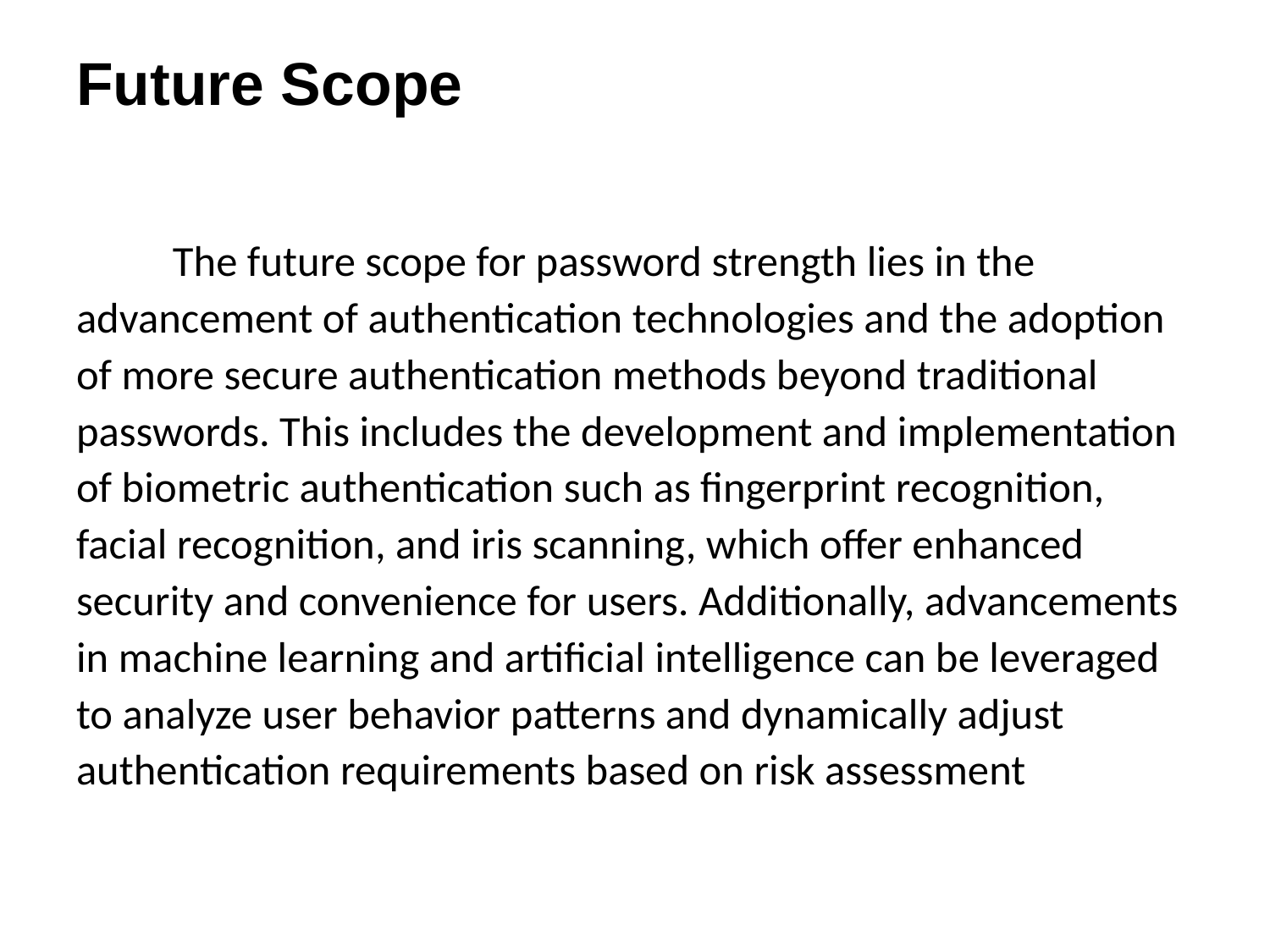

# Future Scope
	The future scope for password strength lies in the advancement of authentication technologies and the adoption of more secure authentication methods beyond traditional passwords. This includes the development and implementation of biometric authentication such as fingerprint recognition, facial recognition, and iris scanning, which offer enhanced security and convenience for users. Additionally, advancements in machine learning and artificial intelligence can be leveraged to analyze user behavior patterns and dynamically adjust authentication requirements based on risk assessment